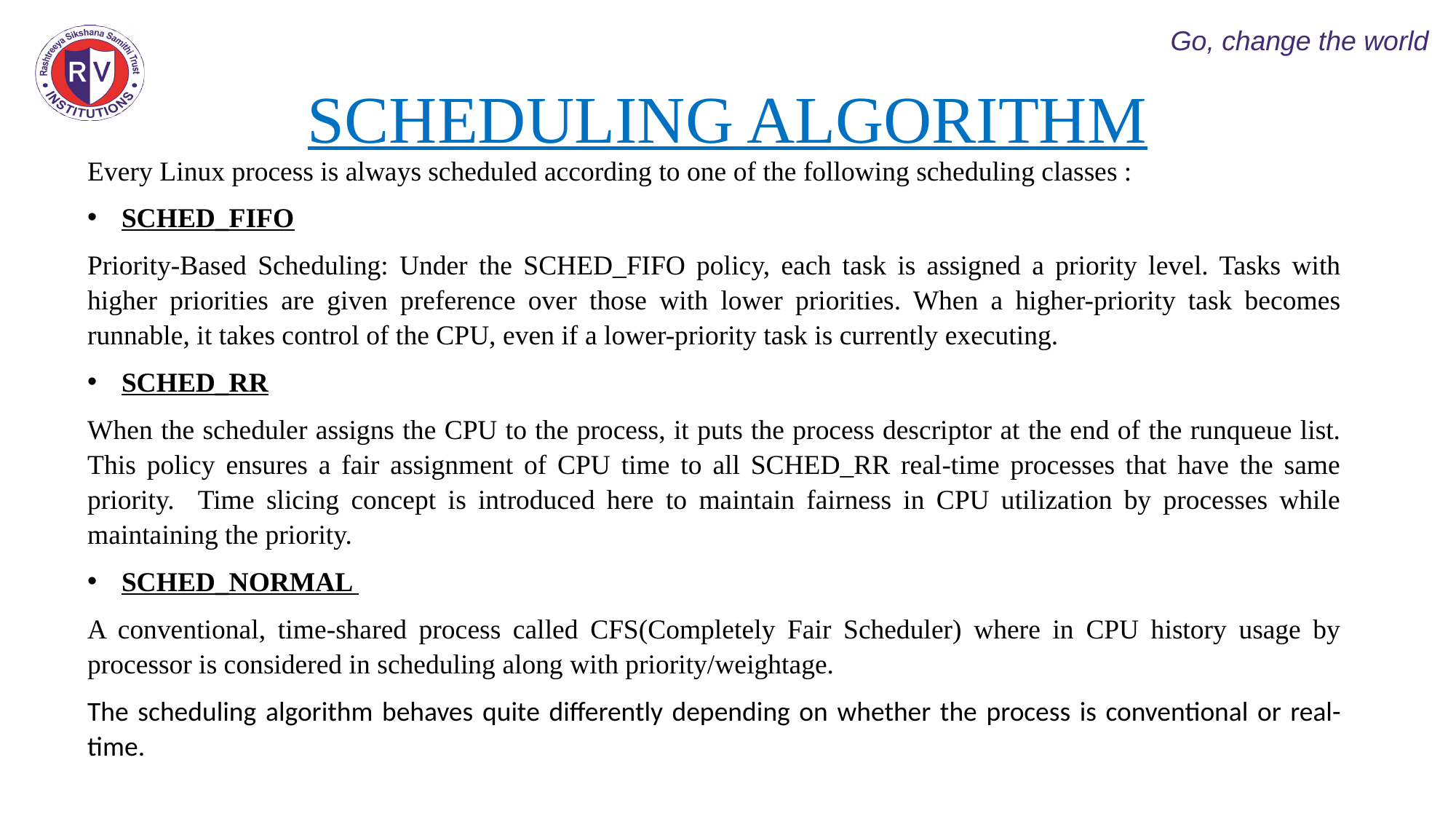

SCHEDULING ALGORITHM
Go, change the world

Every Linux process is always scheduled according to one of the following scheduling classes :
SCHED_FIFO
Priority-Based Scheduling: Under the SCHED_FIFO policy, each task is assigned a priority level. Tasks with higher priorities are given preference over those with lower priorities. When a higher-priority task becomes runnable, it takes control of the CPU, even if a lower-priority task is currently executing.
SCHED_RR
When the scheduler assigns the CPU to the process, it puts the process descriptor at the end of the runqueue list. This policy ensures a fair assignment of CPU time to all SCHED_RR real-time processes that have the same priority.  Time slicing concept is introduced here to maintain fairness in CPU utilization by processes while maintaining the priority.
SCHED_NORMAL
A conventional, time-shared process called CFS(Completely Fair Scheduler) where in CPU history usage by processor is considered in scheduling along with priority/weightage.
The scheduling algorithm behaves quite differently depending on whether the process is conventional or real-time.